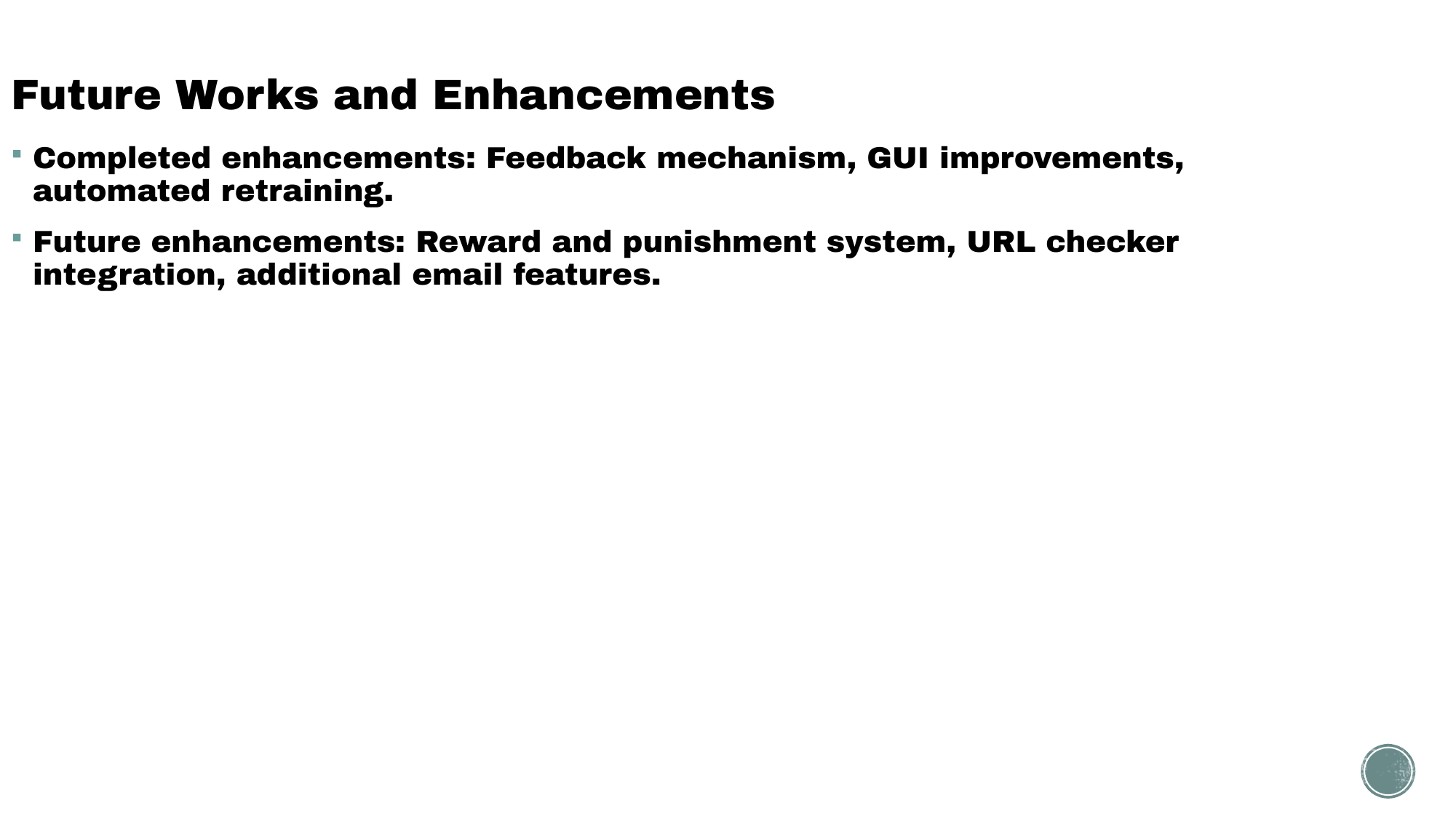

# Future Works and Enhancements
Completed enhancements: Feedback mechanism, GUI improvements, automated retraining.
Future enhancements: Reward and punishment system, URL checker integration, additional email features.